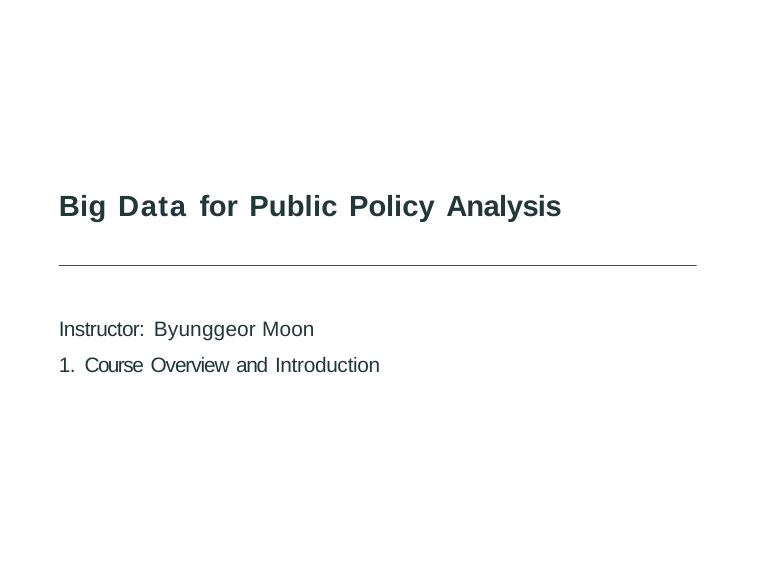

Big Data for Public Policy Analysis

Instructor: Byunggeor Moon
1. Course Overview and Introduction